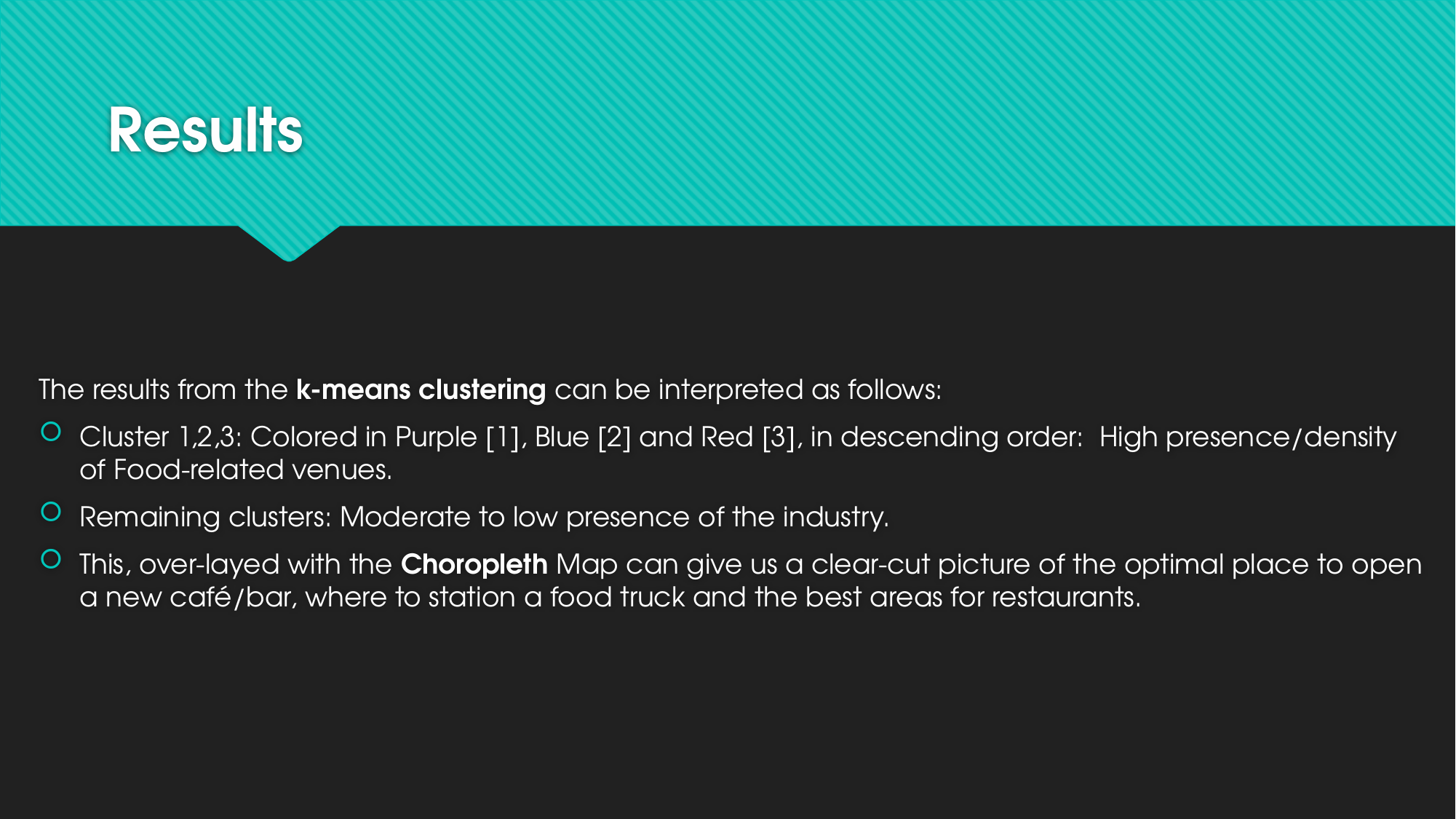

# Results
The results from the k-means clustering can be interpreted as follows:
Cluster 1,2,3: Colored in Purple [1], Blue [2] and Red [3], in descending order:  High presence/density of Food-related venues.
Remaining clusters: Moderate to low presence of the industry.
This, over-layed with the Choropleth Map can give us a clear-cut picture of the optimal place to open a new café/bar, where to station a food truck and the best areas for restaurants.